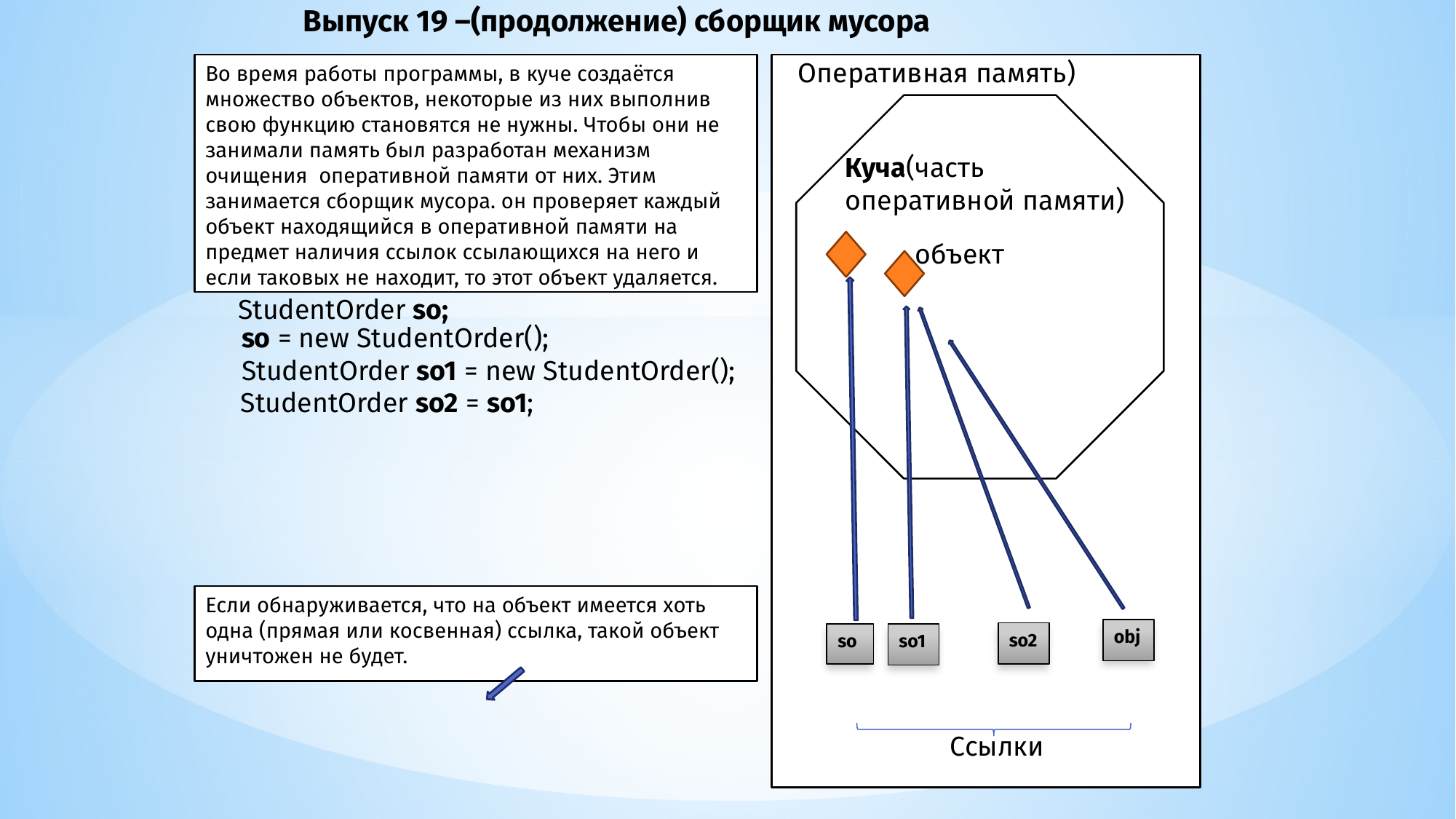

# Выпуск 19 –(продолжение) сборщик мусора
 Оперативная память)

Во время работы программы, в куче создаётся множество объектов, некоторые из них выполнив свою функцию становятся не нужны. Чтобы они не занимали память был разработан механизм очищения  оперативной памяти от них. Этим занимается сборщик мусора. он проверяет каждый объект находящийся в оперативной памяти на предмет наличия ссылок ссылающихся на него и если таковых не находит, то этот объект удаляется.

Куча(часть оперативной памяти)
объект

StudentOrder so;
 so = new StudentOrder();
 StudentOrder so1 = new StudentOrder();
 StudentOrder so2 = so1;

Если обнаруживается, что на объект имеется хоть одна (прямая или косвенная) ссылка, такой объект уничтожен не будет.

obj
so2
so
so1

Ссылки